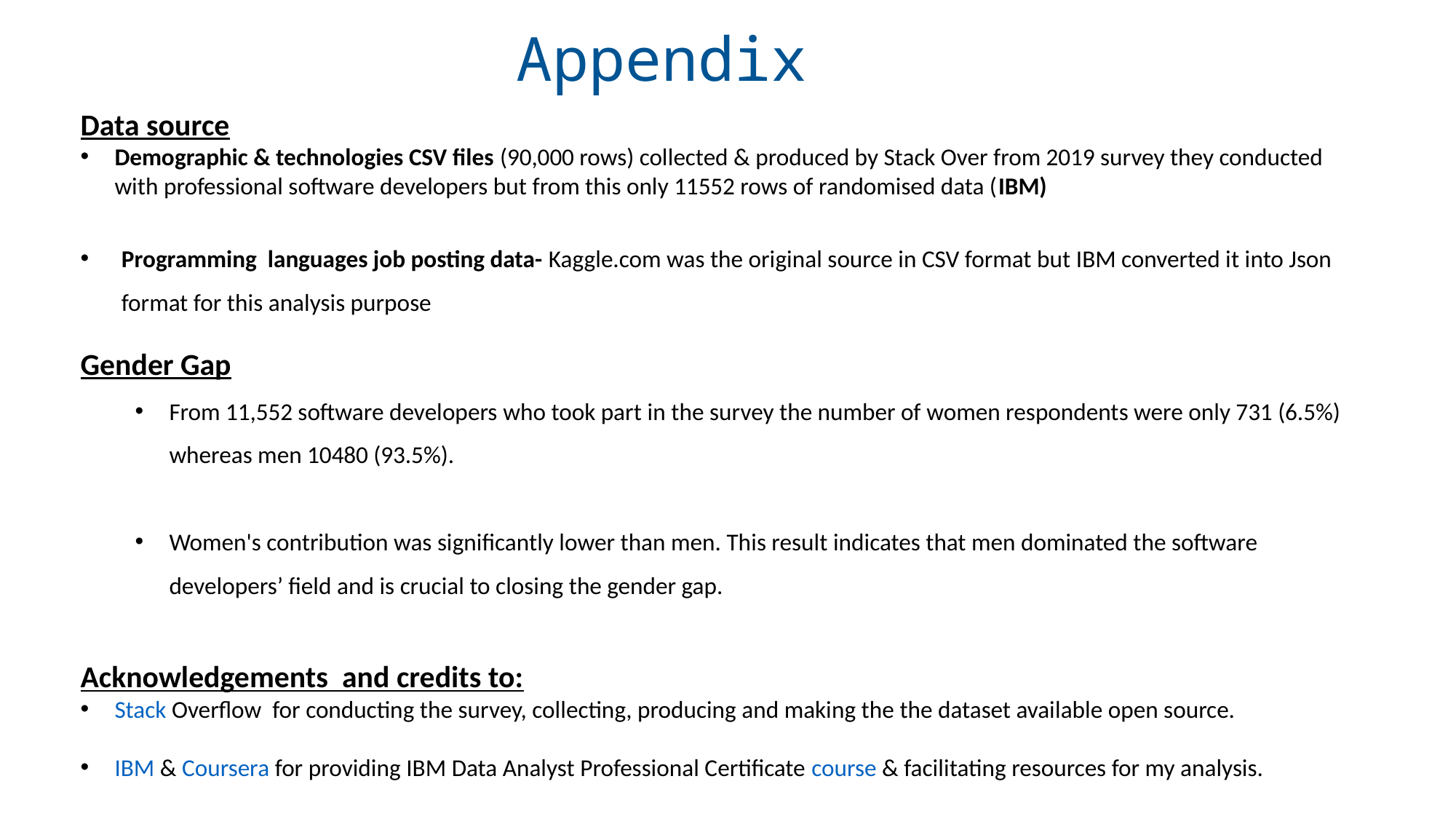

Appendix
Data source
Demographic & technologies CSV files (90,000 rows) collected & produced by Stack Over from 2019 survey they conducted with professional software developers but from this only 11552 rows of randomised data (IBM)

Programming  languages job posting data- Kaggle.com was the original source in CSV format but IBM converted it into Json format for this analysis purpose

Gender Gap
From 11,552 software developers who took part in the survey the number of women respondents were only 731 (6.5%) whereas men 10480 (93.5%).

Women's contribution was significantly lower than men. This result indicates that men dominated the software developers’ field and is crucial to closing the gender gap.

Acknowledgements  and credits to:
Stack Overflow  for conducting the survey, collecting, producing and making the the dataset available open source.
IBM & Coursera for providing IBM Data Analyst Professional Certificate course & facilitating resources for my analysis.